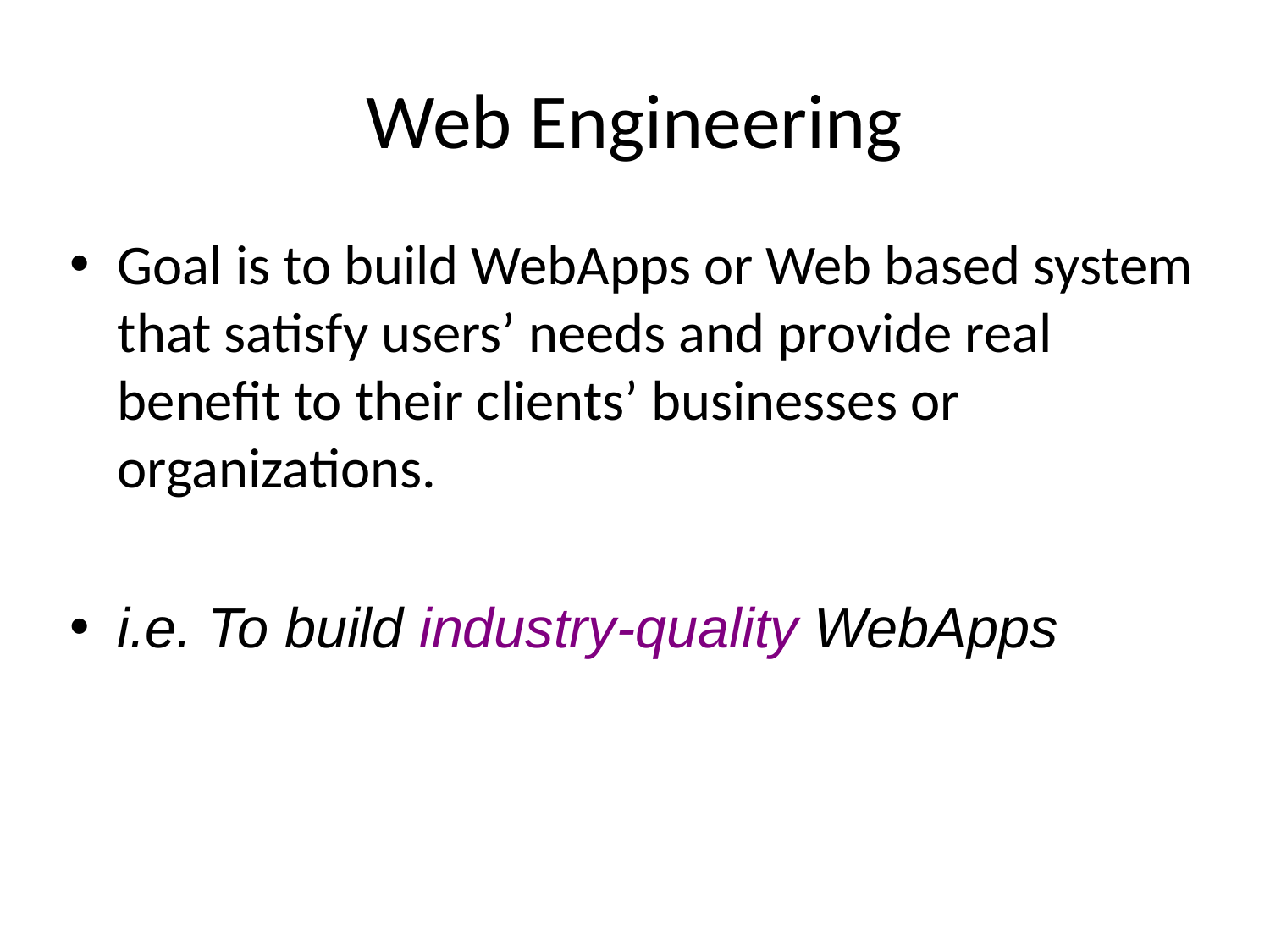

# Web Engineering
Goal is to build WebApps or Web based system that satisfy users’ needs and provide real benefit to their clients’ businesses or organizations.

i.e. To build industry-quality WebApps
13